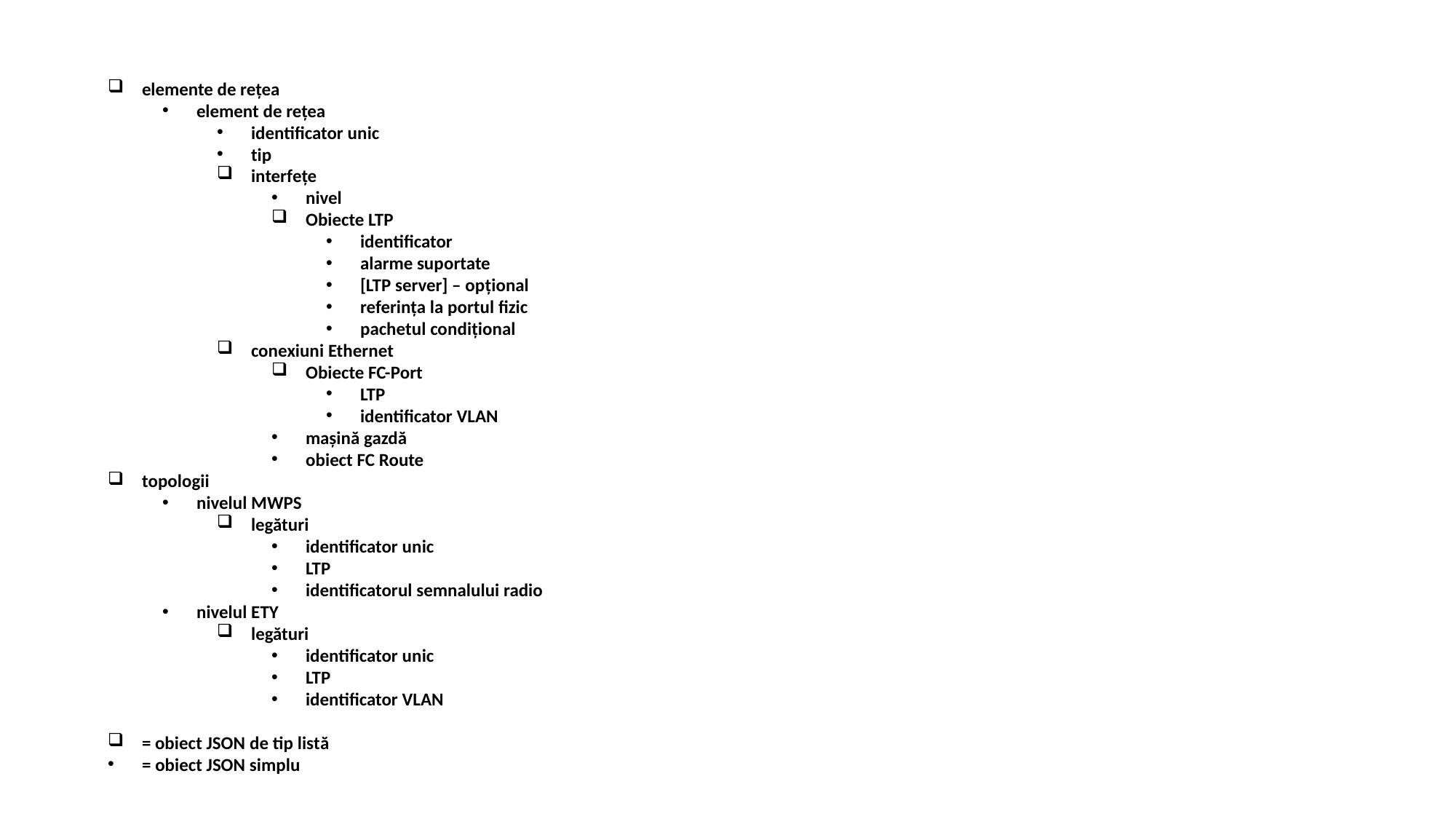

elemente de rețea
element de rețea
identificator unic
tip
interfețe
nivel
Obiecte LTP
identificator
alarme suportate
[LTP server] – opțional
referința la portul fizic
pachetul condițional
conexiuni Ethernet
Obiecte FC-Port
LTP
identificator VLAN
mașină gazdă
obiect FC Route
topologii
nivelul MWPS
legături
identificator unic
LTP
identificatorul semnalului radio
nivelul ETY
legături
identificator unic
LTP
identificator VLAN

= obiect JSON de tip listă
= obiect JSON simplu